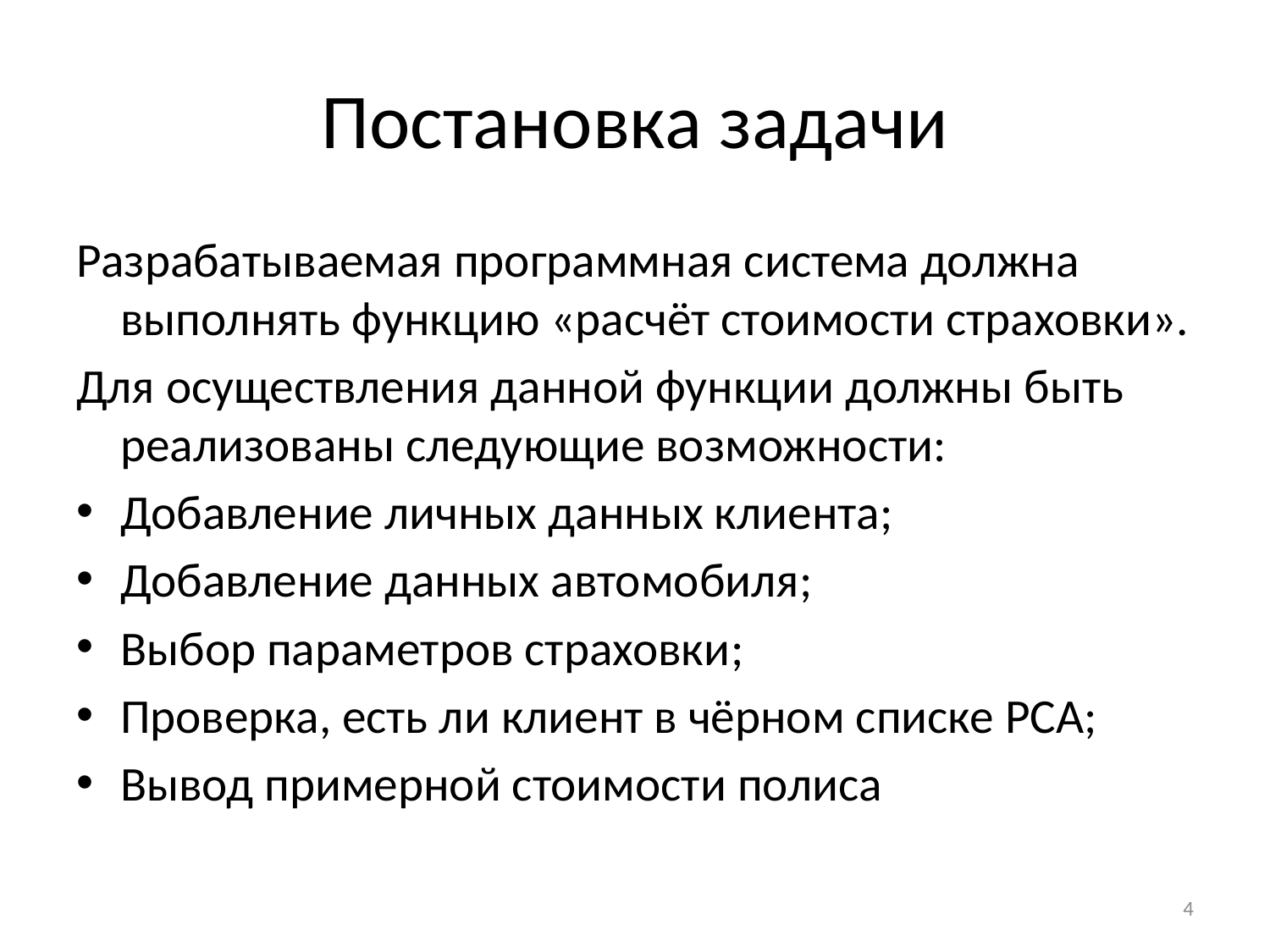

# Постановка задачи
Разрабатываемая программная система должна выполнять функцию «расчёт стоимости страховки».
Для осуществления данной функции должны быть реализованы следующие возможности:
Добавление личных данных клиента;
Добавление данных автомобиля;
Выбор параметров страховки;
Проверка, есть ли клиент в чёрном списке РСА;
Вывод примерной стоимости полиса

4